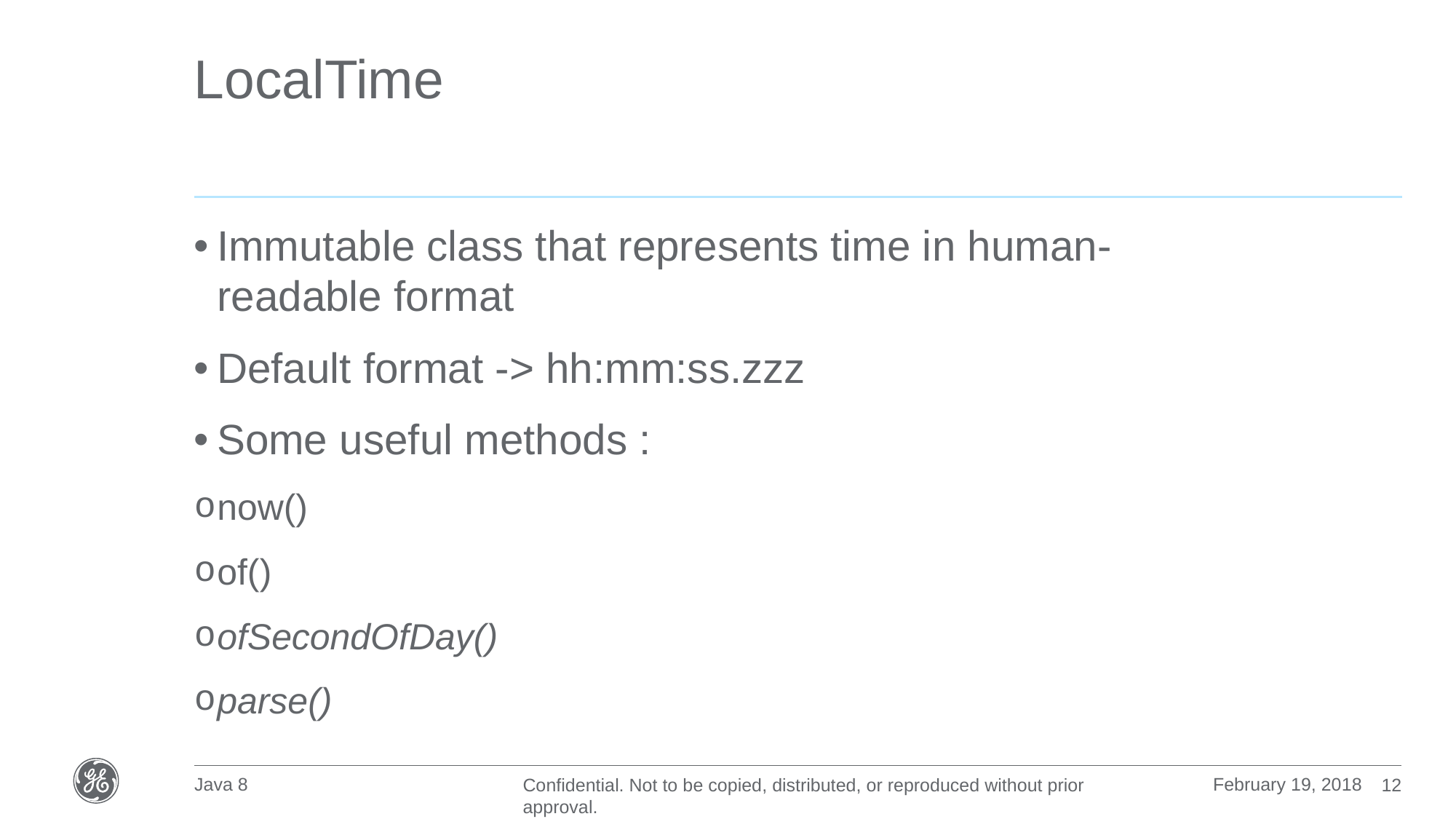

# LocalTime
Immutable class that represents time in human-readable format
Default format -> hh:mm:ss.zzz
Some useful methods :
now()
of()
ofSecondOfDay()
parse()
February 19, 2018
Java 8

12